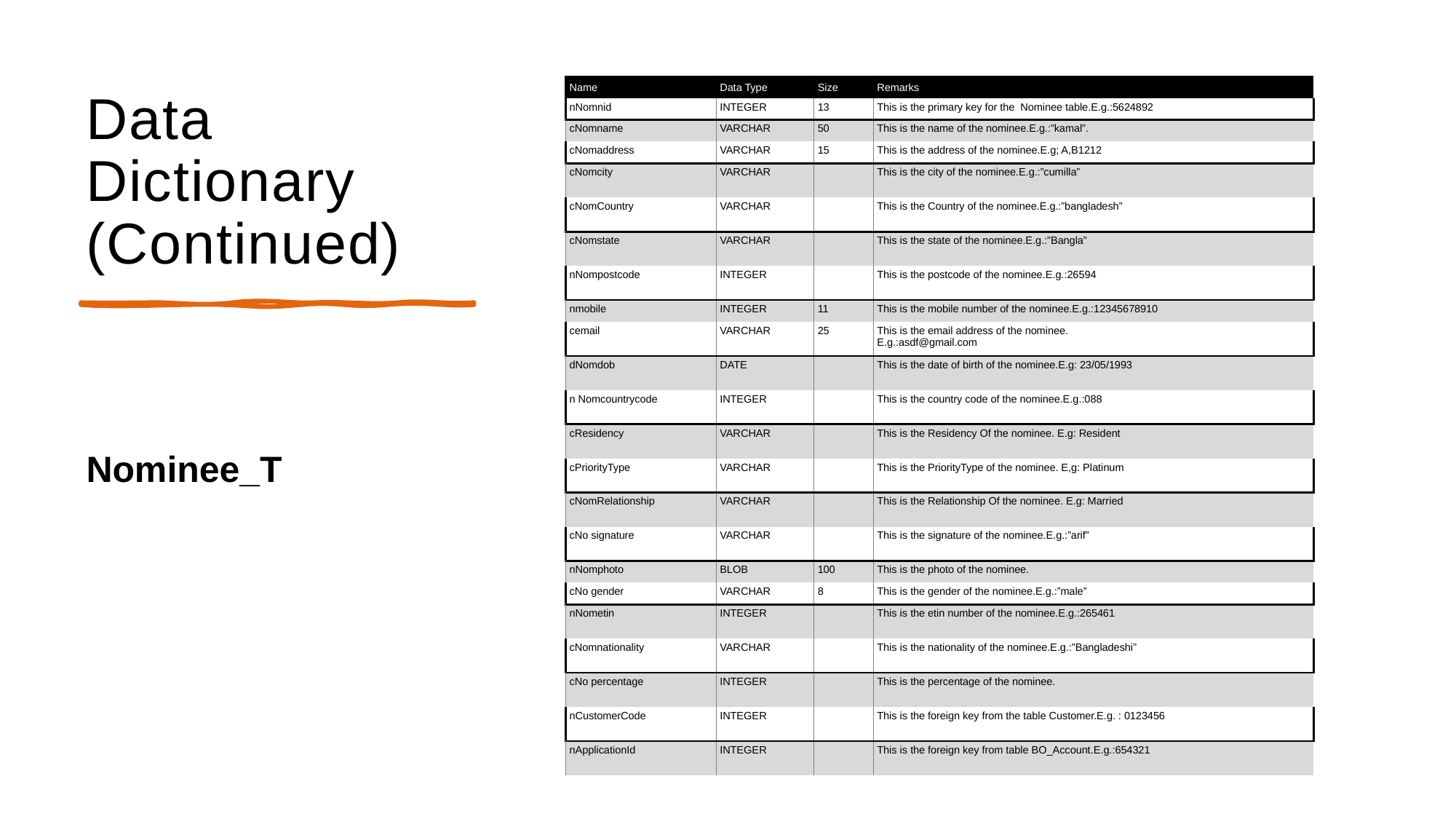

# Data Dictionary (Continued)
| Name | Data Type | Size | Remarks |
| --- | --- | --- | --- |
| nNomnid | INTEGER | 13 | This is the primary key for the  Nominee table.E.g.:5624892 |
| cNomname | VARCHAR | 50 | This is the name of the nominee.E.g.:”kamal”. |
| cNomaddress | VARCHAR | 15 | This is the address of the nominee.E.g; A,B1212 |
| cNomcity | VARCHAR |  | This is the city of the nominee.E.g.:”cumilla” |
| cNomCountry | VARCHAR |  | This is the Country of the nominee.E.g.:”bangladesh” |
| cNomstate | VARCHAR |  | This is the state of the nominee.E.g.:”Bangla” |
| nNompostcode | INTEGER |  | This is the postcode of the nominee.E.g.:26594 |
| nmobile | INTEGER | 11 | This is the mobile number of the nominee.E.g.:12345678910 |
| cemail | VARCHAR | 25 | This is the email address of the nominee. E.g.:asdf@gmail.com |
| dNomdob | DATE |  | This is the date of birth of the nominee.E.g: 23/05/1993 |
| n Nomcountrycode | INTEGER |  | This is the country code of the nominee.E.g.:088 |
| cResidency | VARCHAR |  | This is the Residency Of the nominee. E.g: Resident |
| cPriorityType | VARCHAR |  | This is the PriorityType of the nominee. E,g: Platinum |
| cNomRelationship | VARCHAR |  | This is the Relationship Of the nominee. E.g: Married |
| cNo signature | VARCHAR |  | This is the signature of the nominee.E.g.:”arif” |
| nNomphoto | BLOB | 100 | This is the photo of the nominee. |
| cNo gender | VARCHAR | 8 | This is the gender of the nominee.E.g.:”male” |
| nNometin | INTEGER |  | This is the etin number of the nominee.E.g.:265461 |
| cNomnationality | VARCHAR |  | This is the nationality of the nominee.E.g.:”Bangladeshi” |
| cNo percentage | INTEGER |  | This is the percentage of the nominee. |
| nCustomerCode | INTEGER |  | This is the foreign key from the table Customer.E.g. : 0123456 |
| nApplicationId | INTEGER |  | This is the foreign key from table BO\_Account.E.g.:654321 |

Nominee_T